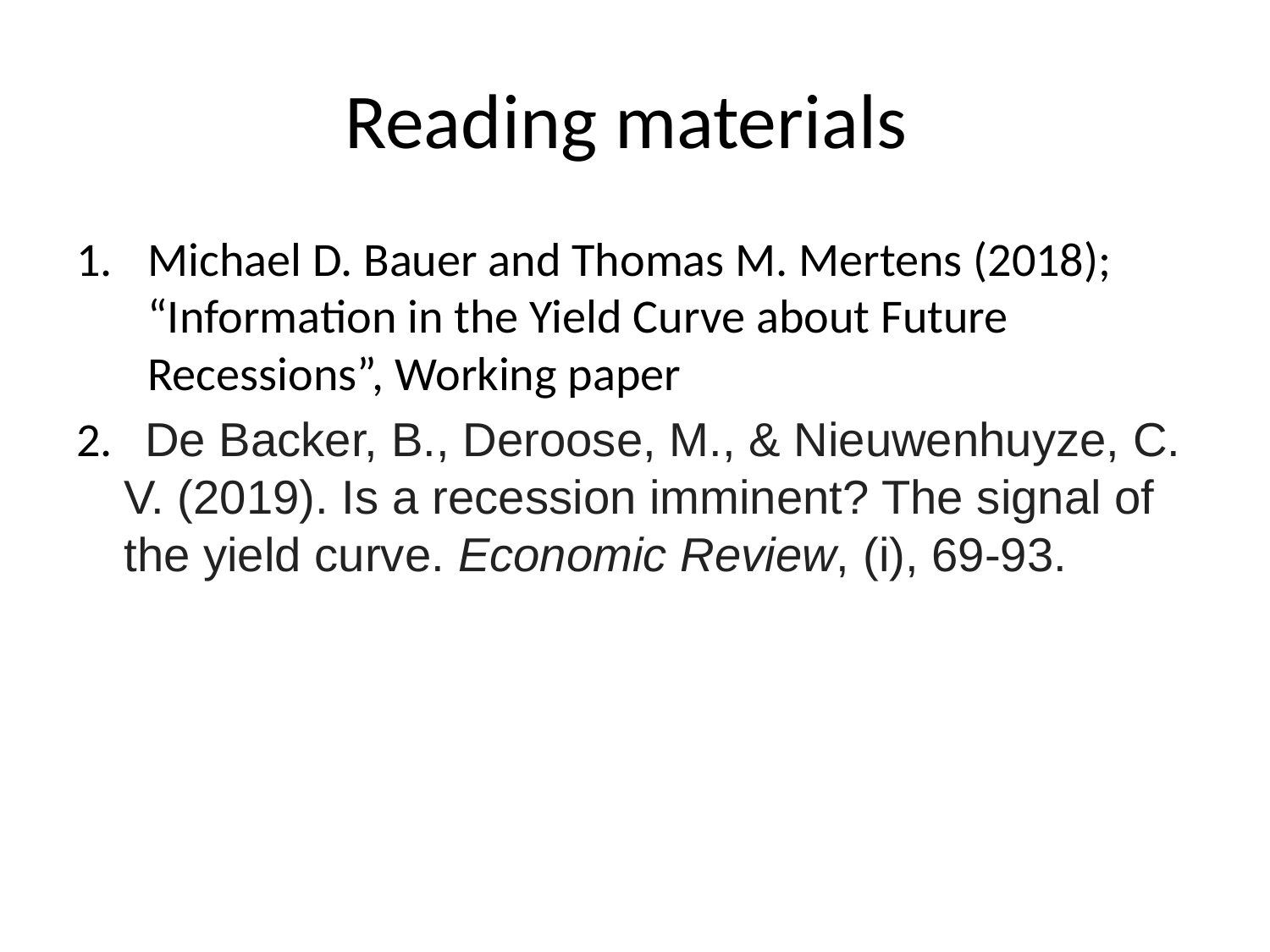

# Reading materials
Michael D. Bauer and Thomas M. Mertens (2018); “Information in the Yield Curve about Future Recessions”, Working paper
2.   De Backer, B., Deroose, M., & Nieuwenhuyze, C. V. (2019). Is a recession imminent? The signal of the yield curve. Economic Review, (i), 69-93.